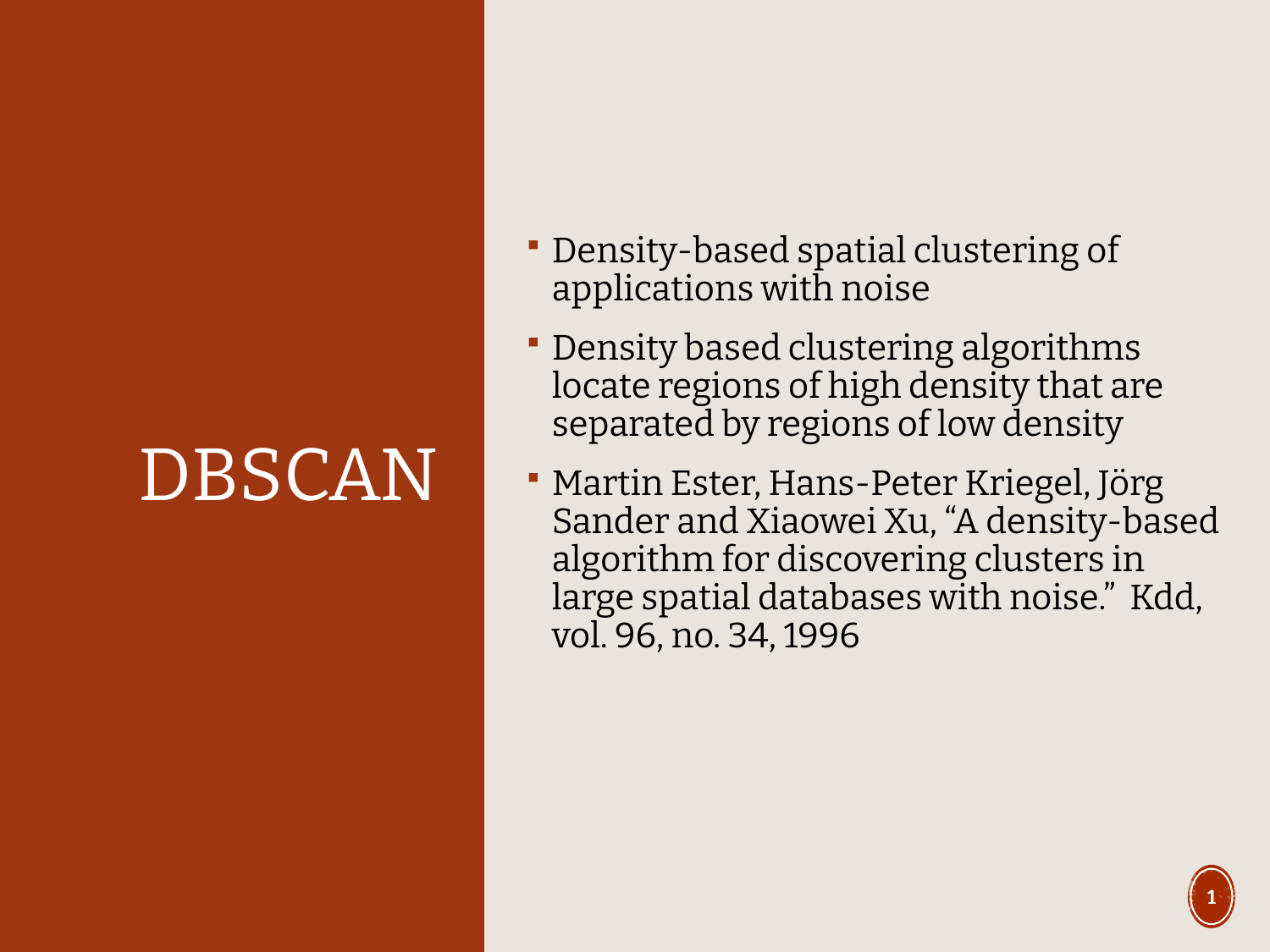

Density-based spatial clustering of applications with noise
Density based clustering algorithms locate regions of high density that are separated by regions of low density
Martin Ester, Hans-Peter Kriegel, Jörg Sander and Xiaowei Xu, “A density-based algorithm for discovering clusters in large spatial databases with noise.”  Kdd, vol. 96, no. 34, 1996
# DBSCAN

1